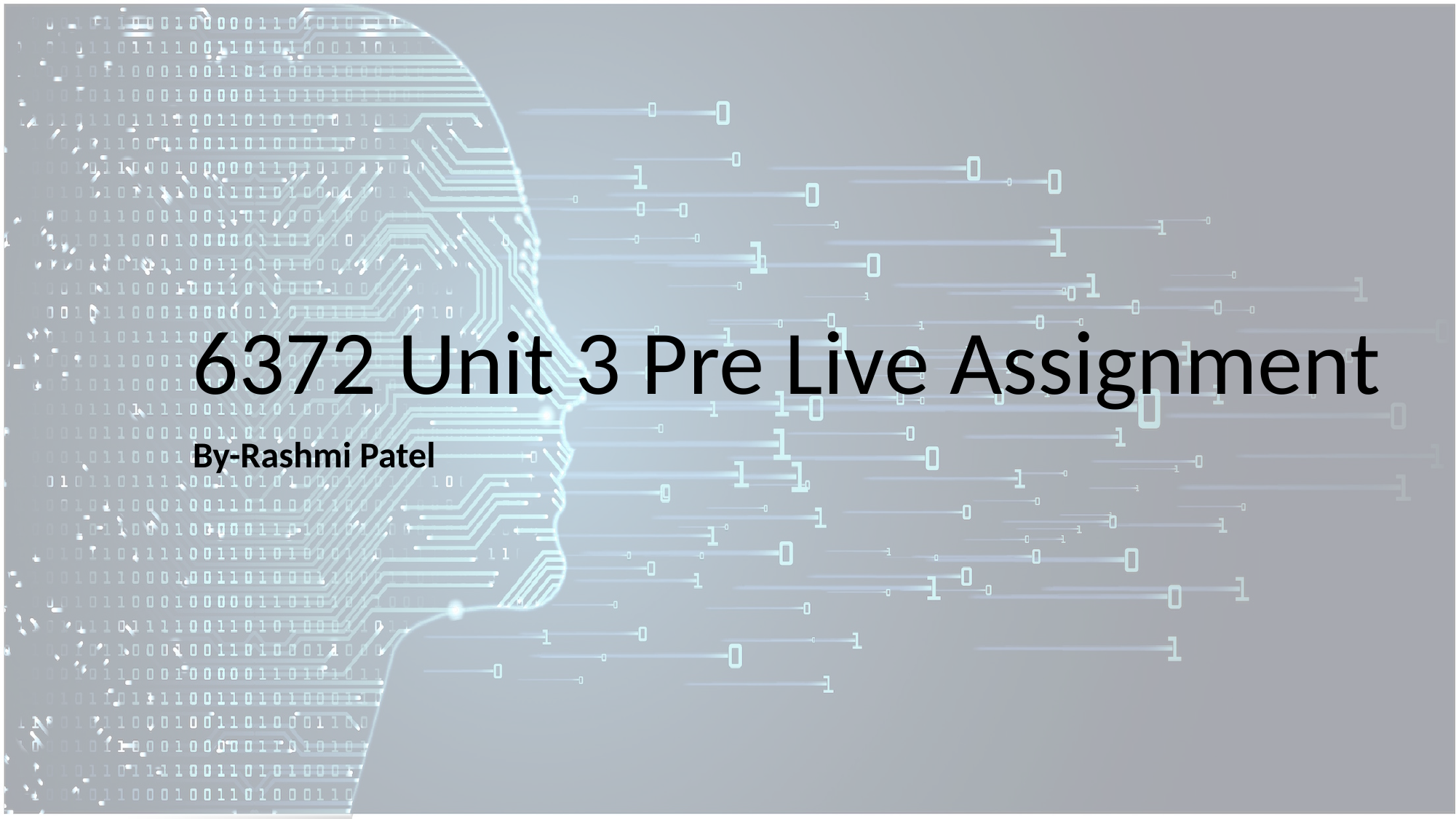

# 6372 Unit 3 Pre Live Assignment
By-Rashmi Patel